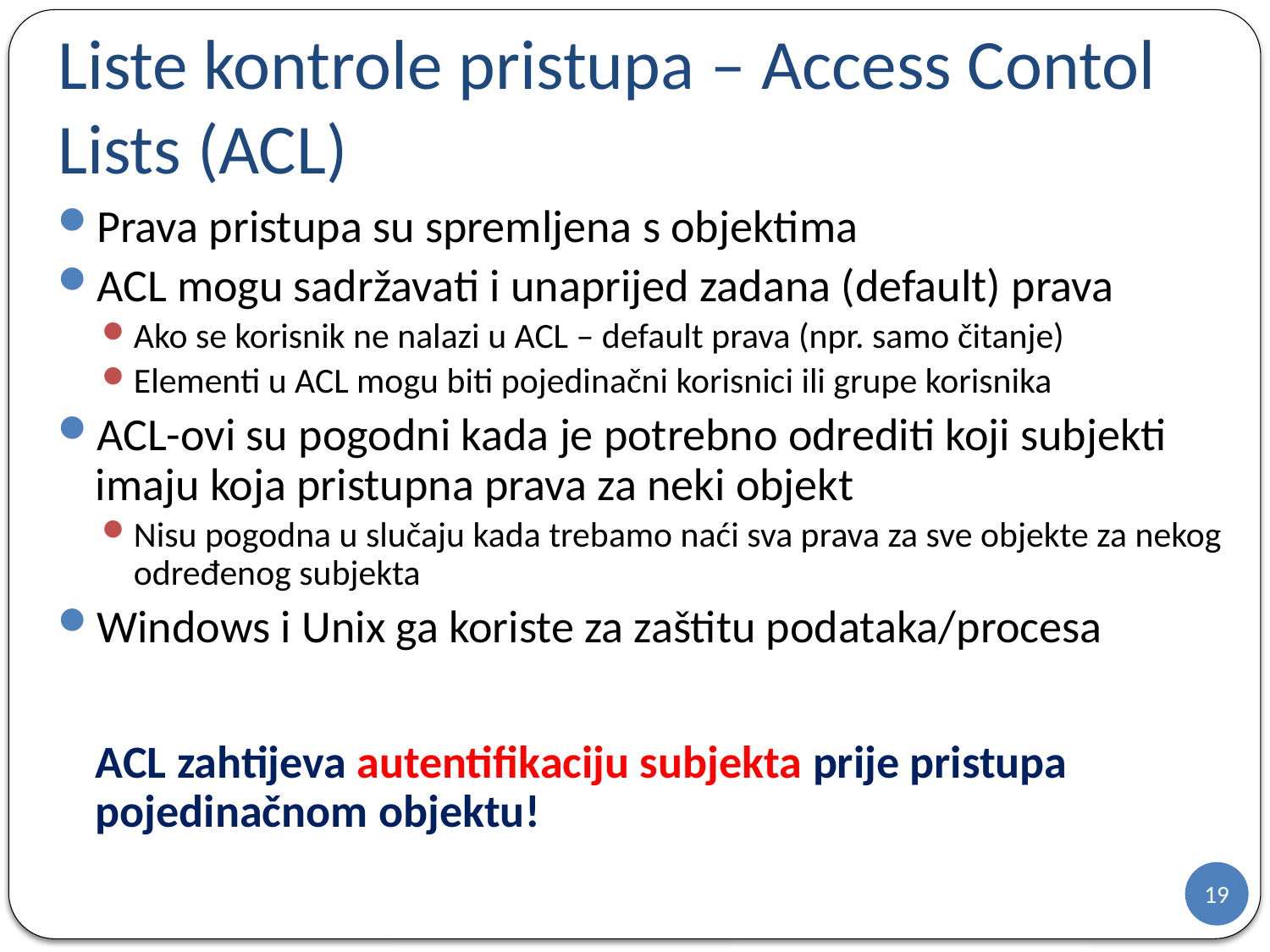

# Liste kontrole pristupa – Access Contol Lists (ACL)
Prava pristupa su spremljena s objektima
ACL mogu sadržavati i unaprijed zadana (default) prava
Ako se korisnik ne nalazi u ACL – default prava (npr. samo čitanje)
Elementi u ACL mogu biti pojedinačni korisnici ili grupe korisnika
ACL-ovi su pogodni kada je potrebno odrediti koji subjekti imaju koja pristupna prava za neki objekt
Nisu pogodna u slučaju kada trebamo naći sva prava za sve objekte za nekog određenog subjekta
Windows i Unix ga koriste za zaštitu podataka/procesa

	ACL zahtijeva autentifikaciju subjekta prije pristupa pojedinačnom objektu!

19